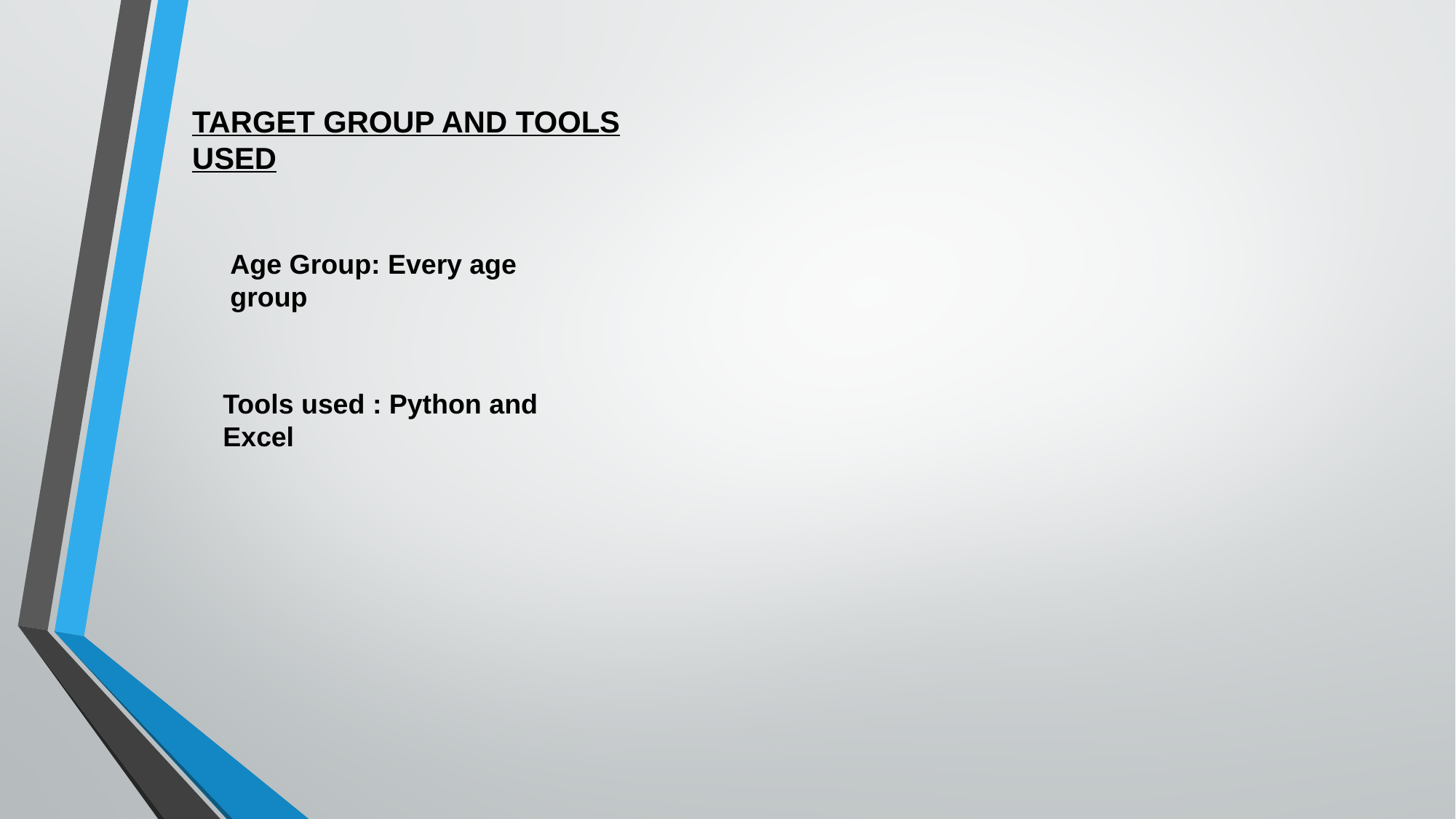

TARGET GROUP AND TOOLS USED
Age Group: Every age group
Tools used : Python and Excel